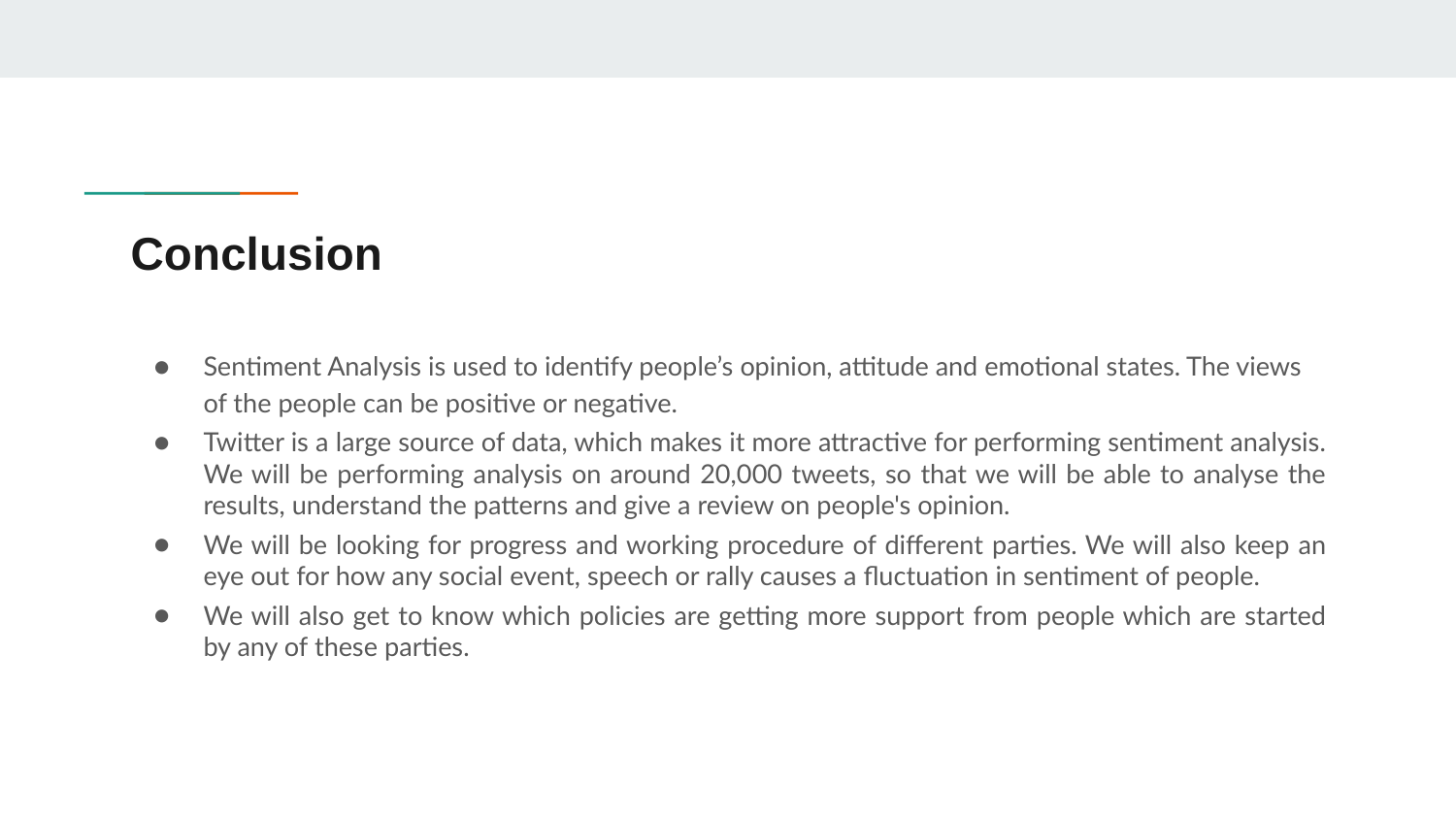

# Conclusion
Sentiment Analysis is used to identify people’s opinion, attitude and emotional states. The views of the people can be positive or negative.
Twitter is a large source of data, which makes it more attractive for performing sentiment analysis. We will be performing analysis on around 20,000 tweets, so that we will be able to analyse the results, understand the patterns and give a review on people's opinion.
We will be looking for progress and working procedure of different parties. We will also keep an eye out for how any social event, speech or rally causes a fluctuation in sentiment of people.
We will also get to know which policies are getting more support from people which are started by any of these parties.